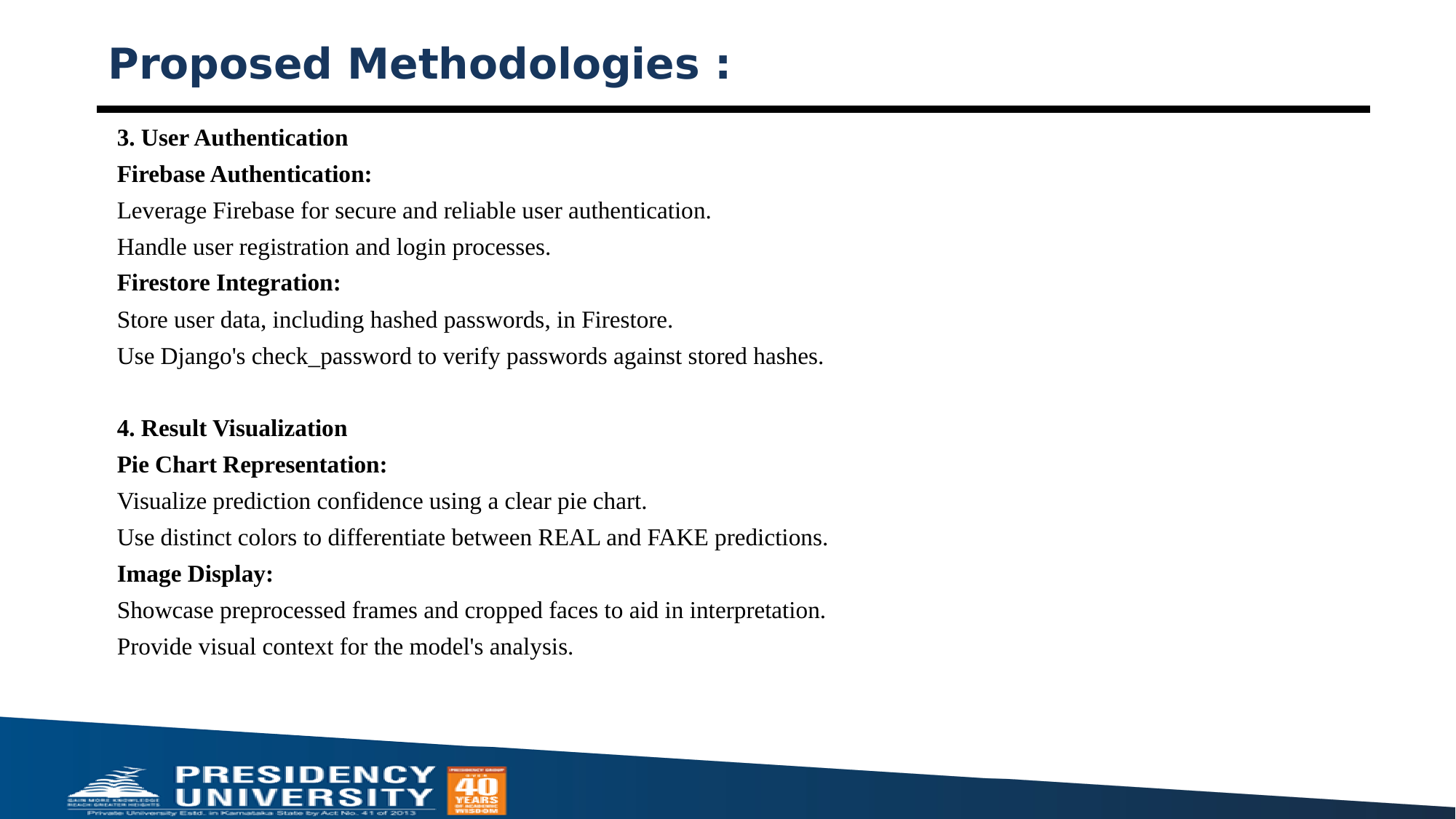

# Proposed Methodologies :
3. User Authentication
Firebase Authentication:
Leverage Firebase for secure and reliable user authentication.
Handle user registration and login processes.
Firestore Integration:
Store user data, including hashed passwords, in Firestore.
Use Django's check_password to verify passwords against stored hashes.

4. Result Visualization
Pie Chart Representation:
Visualize prediction confidence using a clear pie chart.
Use distinct colors to differentiate between REAL and FAKE predictions.
Image Display:
Showcase preprocessed frames and cropped faces to aid in interpretation.
Provide visual context for the model's analysis.